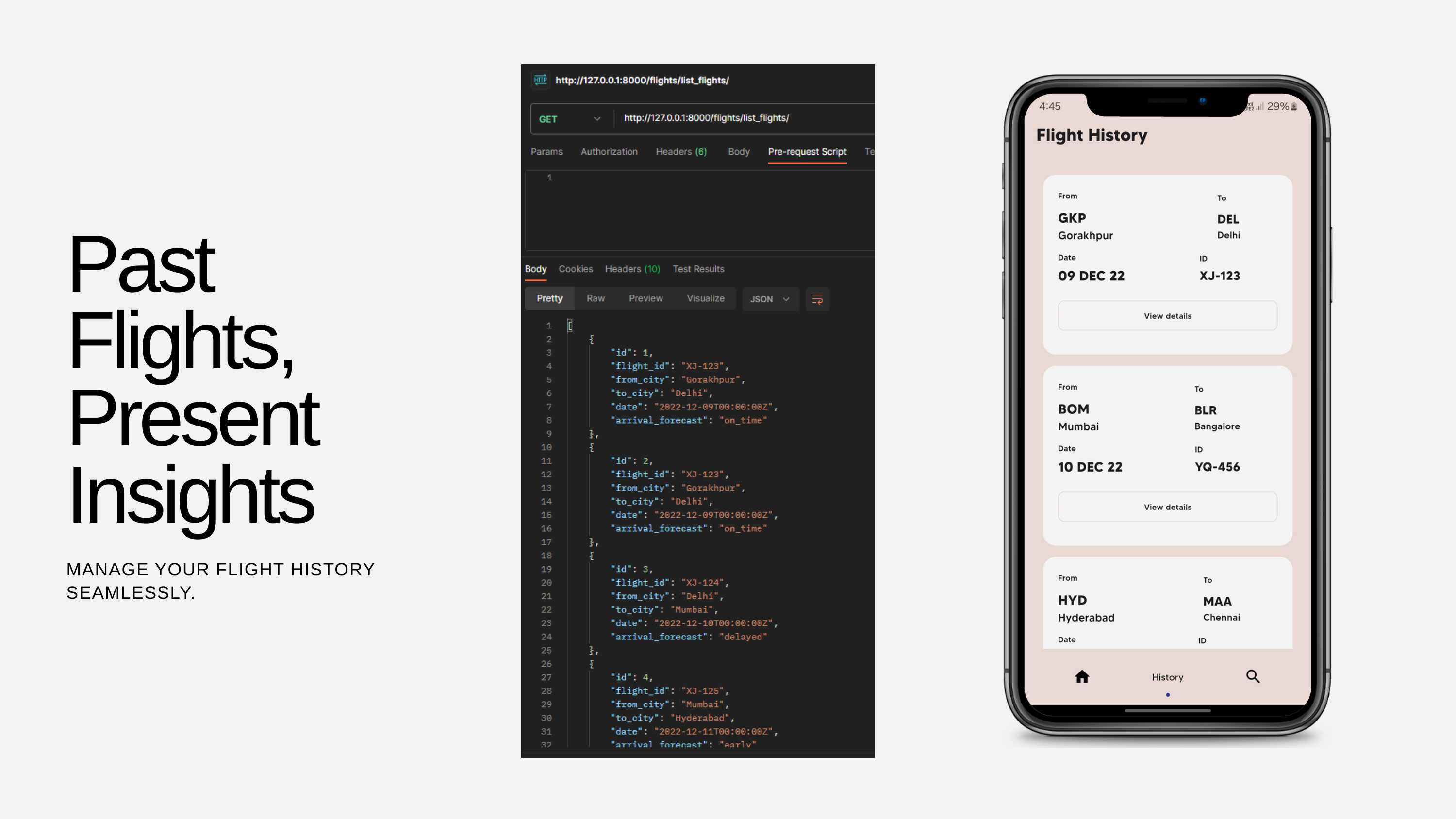

Past Flights, Present Insights
MANAGE YOUR FLIGHT HISTORY SEAMLESSLY.